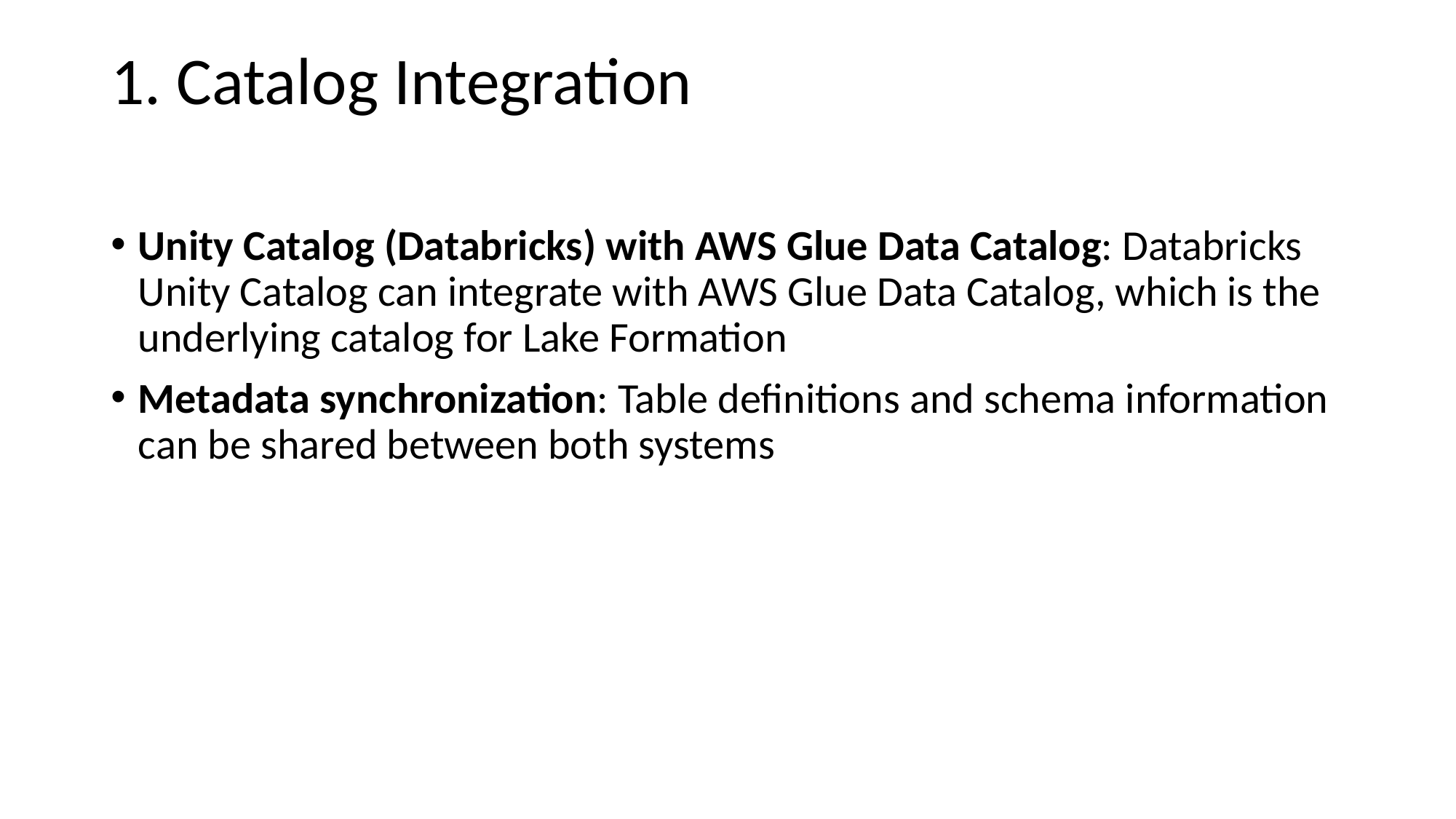

# 1. Catalog Integration
Unity Catalog (Databricks) with AWS Glue Data Catalog: Databricks Unity Catalog can integrate with AWS Glue Data Catalog, which is the underlying catalog for Lake Formation
Metadata synchronization: Table definitions and schema information can be shared between both systems